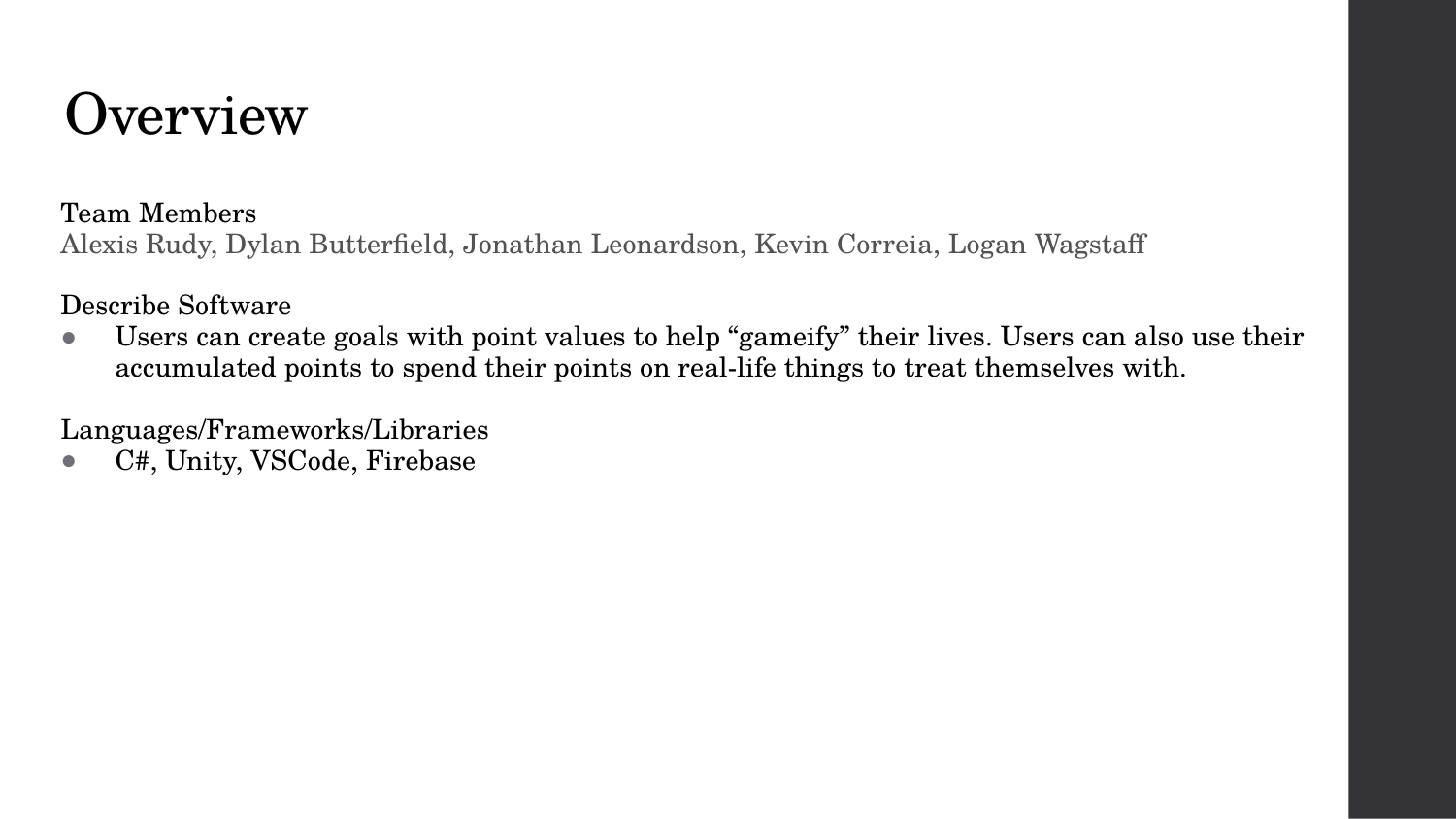

# Overview
Team Members
Alexis Rudy, Dylan Butterfield, Jonathan Leonardson, Kevin Correia, Logan Wagstaff

Describe Software
Users can create goals with point values to help “gameify” their lives. Users can also use their accumulated points to spend their points on real-life things to treat themselves with.

Languages/Frameworks/Libraries
C#, Unity, VSCode, Firebase